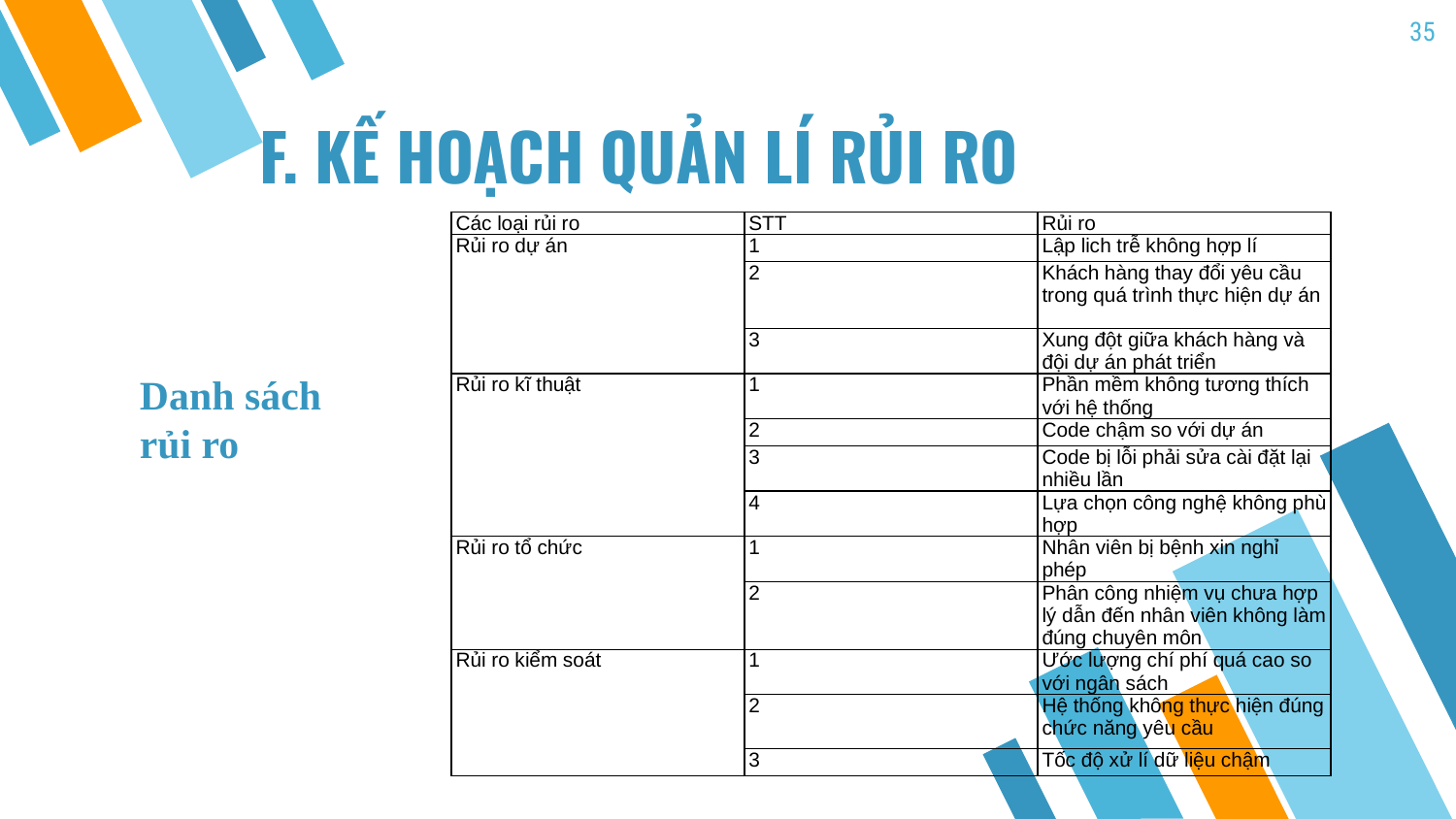

35
# F. KẾ HOẠCH QUẢN LÍ RỦI RO
| Các loại rủi ro | STT | Rủi ro |
| --- | --- | --- |
| Rủi ro dự án | 1 | Lập lich trễ không hợp lí |
|  | 2 | Khách hàng thay đổi yêu cầu trong quá trình thực hiện dự án |
|  | 3 | Xung đột giữa khách hàng và đội dự án phát triển |
| Rủi ro kĩ thuật | 1 | Phần mềm không tương thích với hệ thống |
|  | 2 | Code chậm so với dự án |
|  | 3 | Code bị lỗi phải sửa cài đặt lại nhiều lần |
|  | 4 | Lựa chọn công nghệ không phù hợp |
| Rủi ro tổ chức | 1 | Nhân viên bị bệnh xin nghỉ phép |
|  | 2 | Phân công nhiệm vụ chưa hợp lý dẫn đến nhân viên không làm đúng chuyên môn |
| Rủi ro kiểm soát | 1 | Ước lượng chí phí quá cao so với ngân sách |
|  | 2 | Hệ thống không thực hiện đúng chức năng yêu cầu |
|  | 3 | Tốc độ xử lí dữ liệu chậm |
 
Danh sách rủi ro